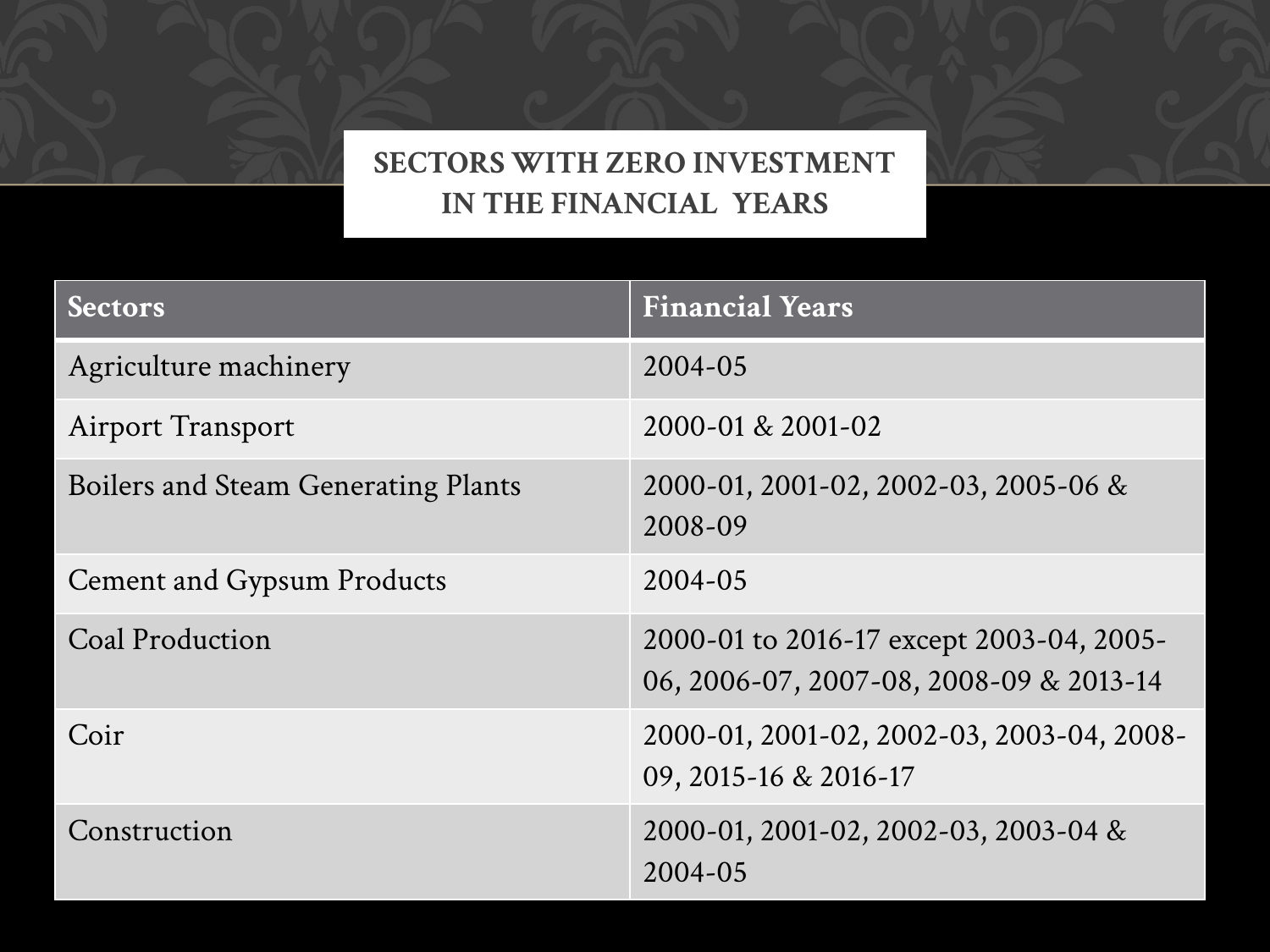

# Sectors with Zero Investment in the Financial  years
| Sectors | Financial Years |
| --- | --- |
| Agriculture machinery | 2004-05 |
| Airport Transport | 2000-01 & 2001-02 |
| Boilers and Steam Generating Plants | 2000-01, 2001-02, 2002-03, 2005-06 & 2008-09 |
| Cement and Gypsum Products | 2004-05 |
| Coal Production | 2000-01 to 2016-17 except 2003-04, 2005-06, 2006-07, 2007-08, 2008-09 & 2013-14 |
| Coir | 2000-01, 2001-02, 2002-03, 2003-04, 2008-09, 2015-16 & 2016-17 |
| Construction | 2000-01, 2001-02, 2002-03, 2003-04 & 2004-05 |